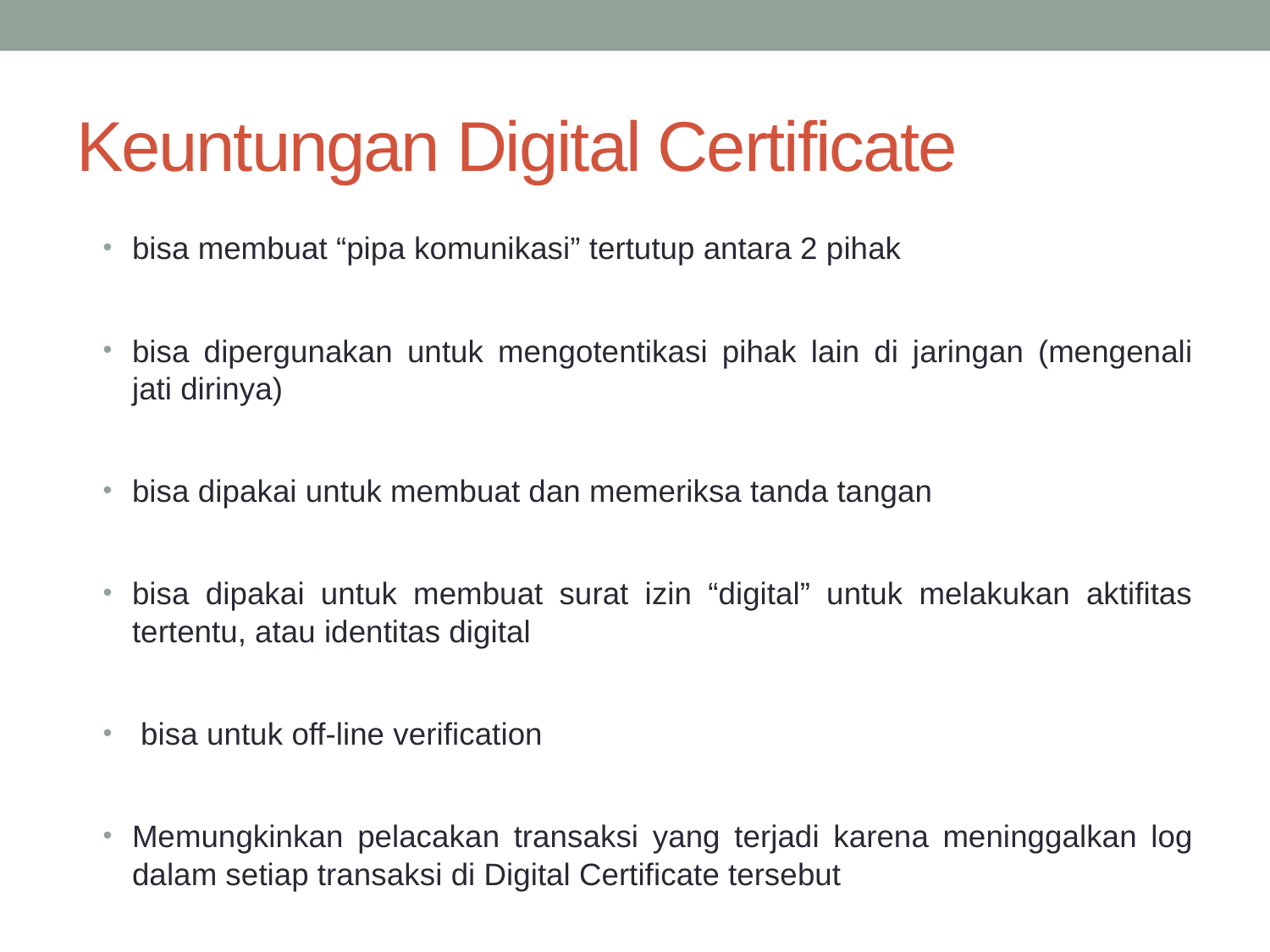

# Keuntungan Digital Certificate
bisa membuat “pipa komunikasi” tertutup antara 2 pihak

bisa dipergunakan untuk mengotentikasi pihak lain di jaringan (mengenali jati dirinya)

bisa dipakai untuk membuat dan memeriksa tanda tangan

bisa dipakai untuk membuat surat izin “digital” untuk melakukan aktifitas tertentu, atau identitas digital

 bisa untuk off-line verification

Memungkinkan pelacakan transaksi yang terjadi karena meninggalkan log dalam setiap transaksi di Digital Certificate tersebut